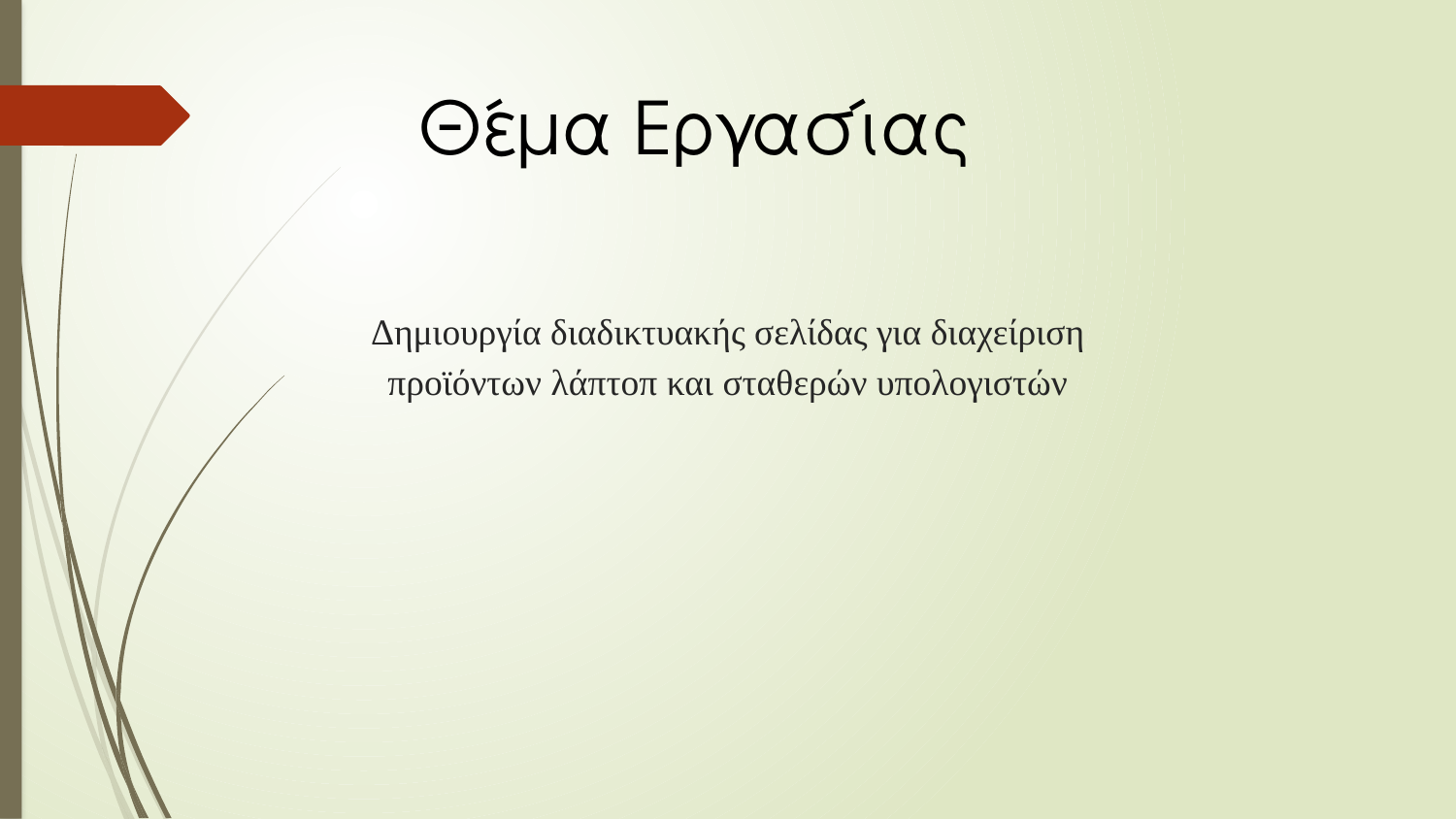

Θέμα Εργασίας
Δημιουργία διαδικτυακής σελίδας για διαχείριση προϊόντων λάπτοπ και σταθερών υπολογιστών